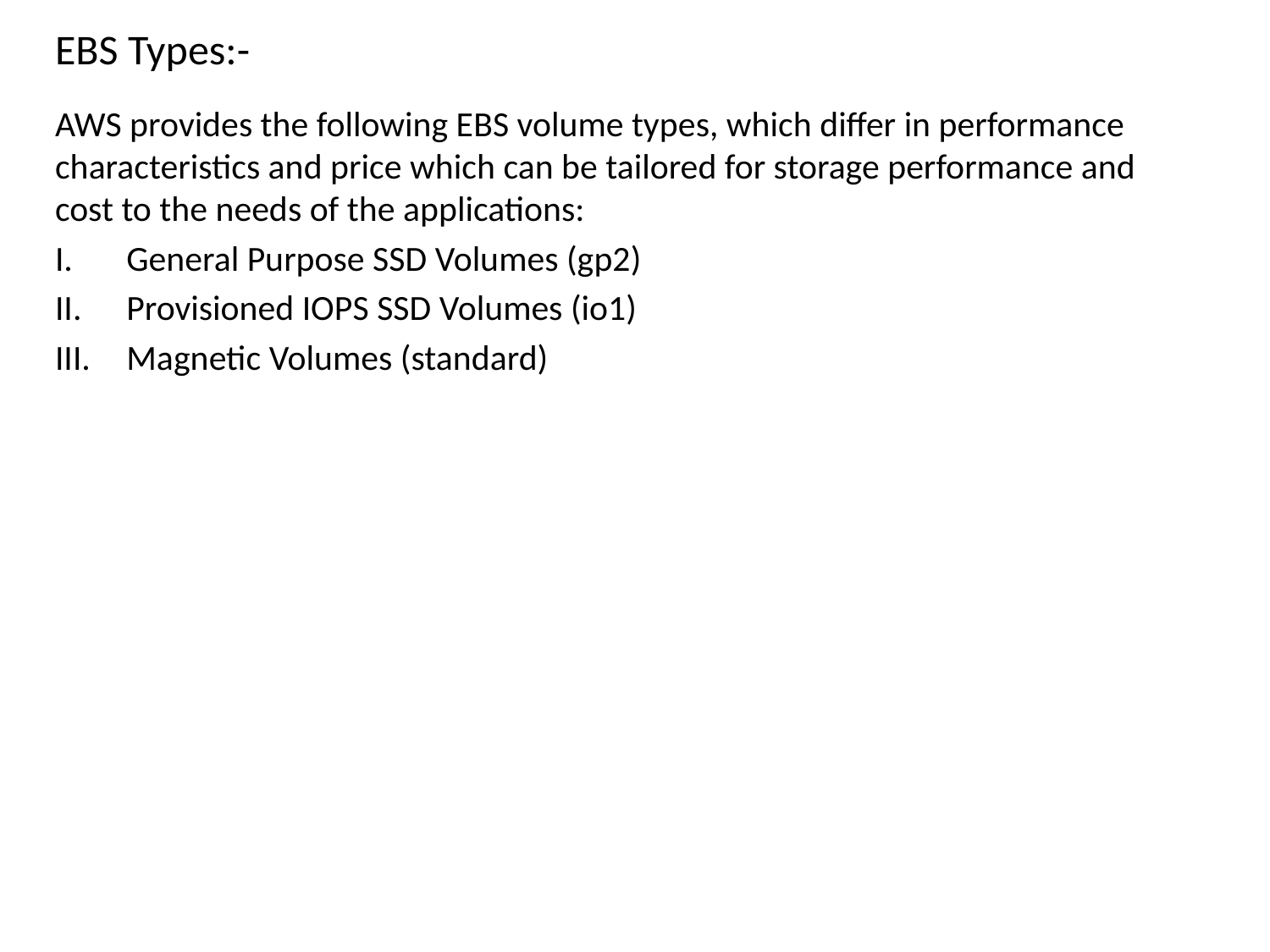

# EBS Types:-
AWS provides the following EBS volume types, which differ in performance characteristics and price which can be tailored for storage performance and cost to the needs of the applications:
General Purpose SSD Volumes (gp2)
Provisioned IOPS SSD Volumes (io1)
Magnetic Volumes (standard)